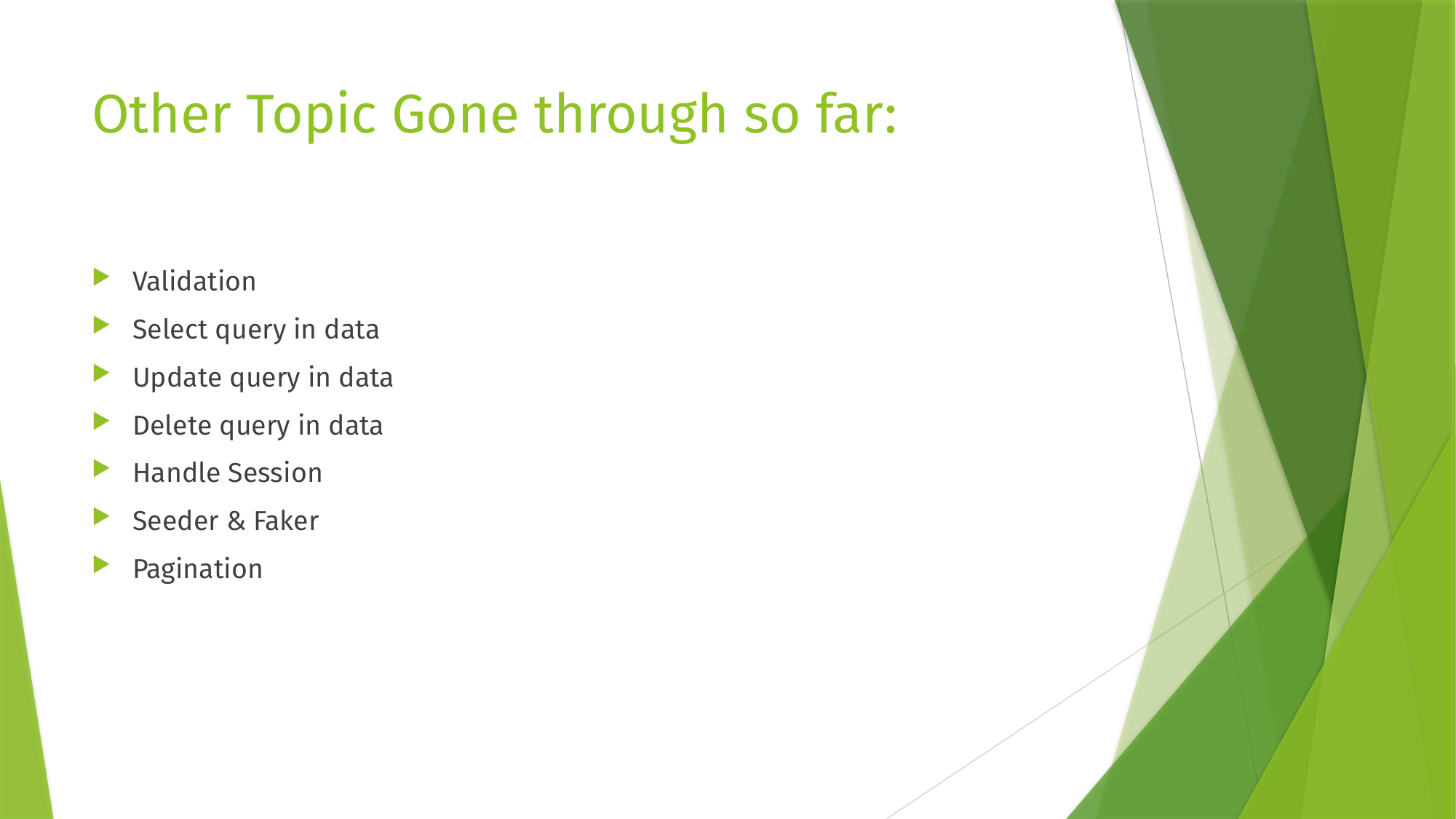

# Other Topic Gone through so far:
Validation
Select query in data
Update query in data
Delete query in data
Handle Session
Seeder & Faker
Pagination